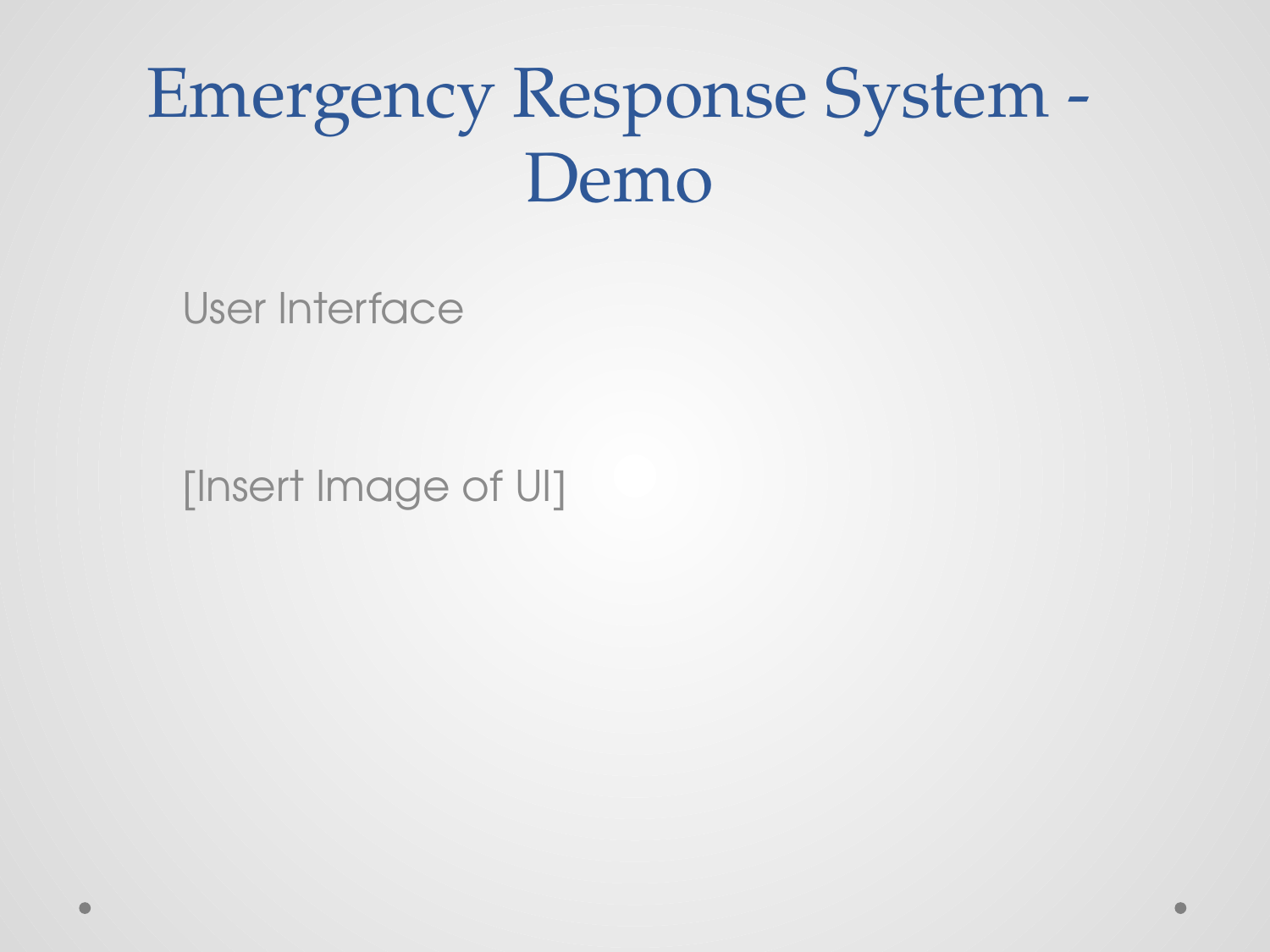

# Emergency Response System - Demo
User Interface

[Insert Image of UI]